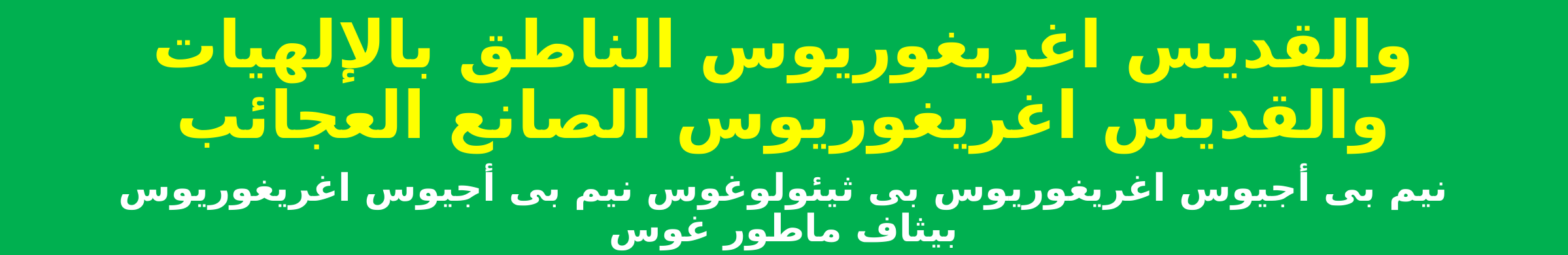

والقديس اغريغوريوس الناطق بالإلهيات والقديس اغريغوريوس الصانع العجائب
نيم بى أجيوس اغريغوريوس بى ثيئولوغوس نيم بى أجيوس اغريغوريوس
 بيثاف ماطور غوس